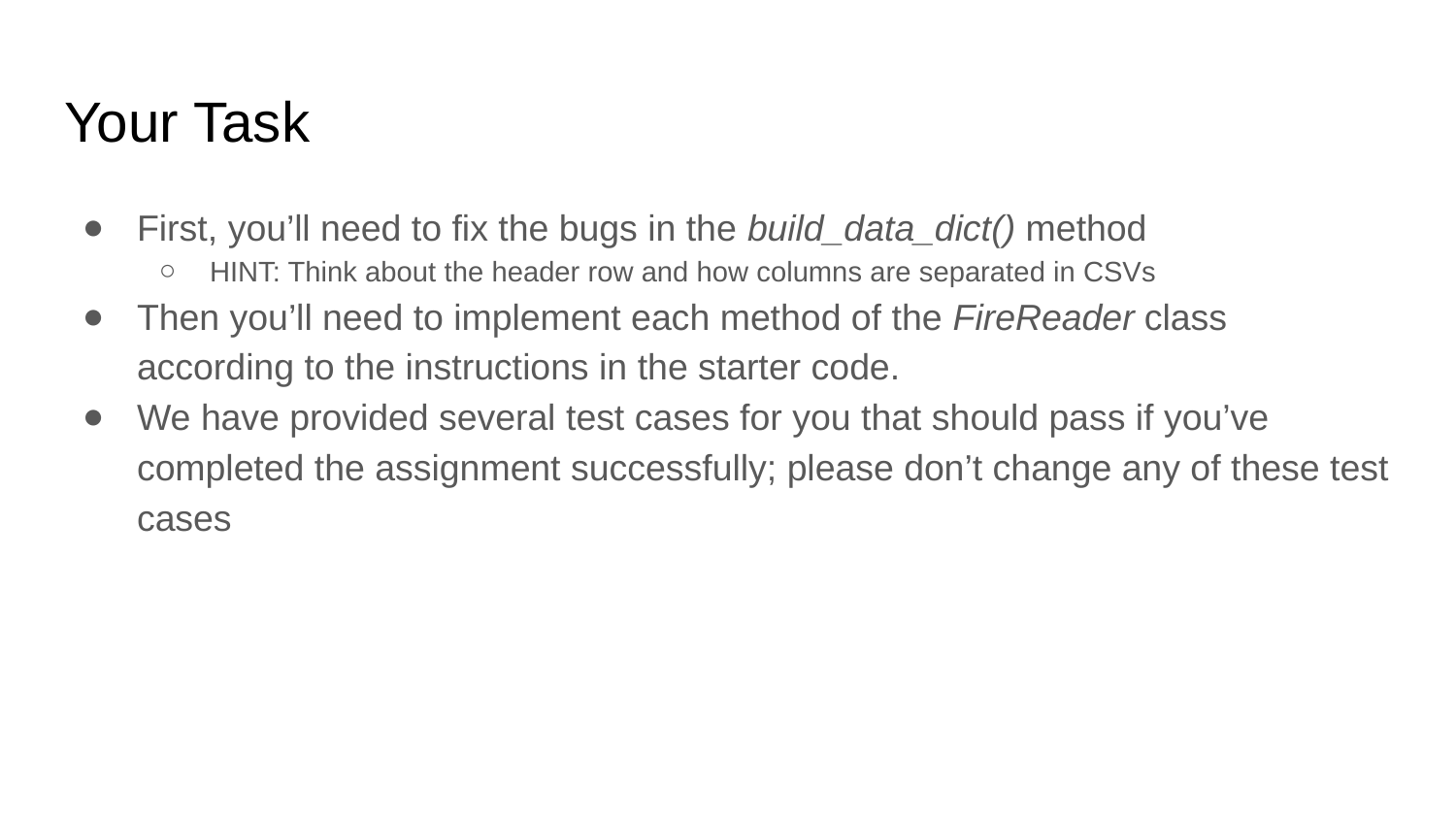

# Your Task
First, you’ll need to fix the bugs in the build_data_dict() method
HINT: Think about the header row and how columns are separated in CSVs
Then you’ll need to implement each method of the FireReader class according to the instructions in the starter code.
We have provided several test cases for you that should pass if you’ve completed the assignment successfully; please don’t change any of these test cases